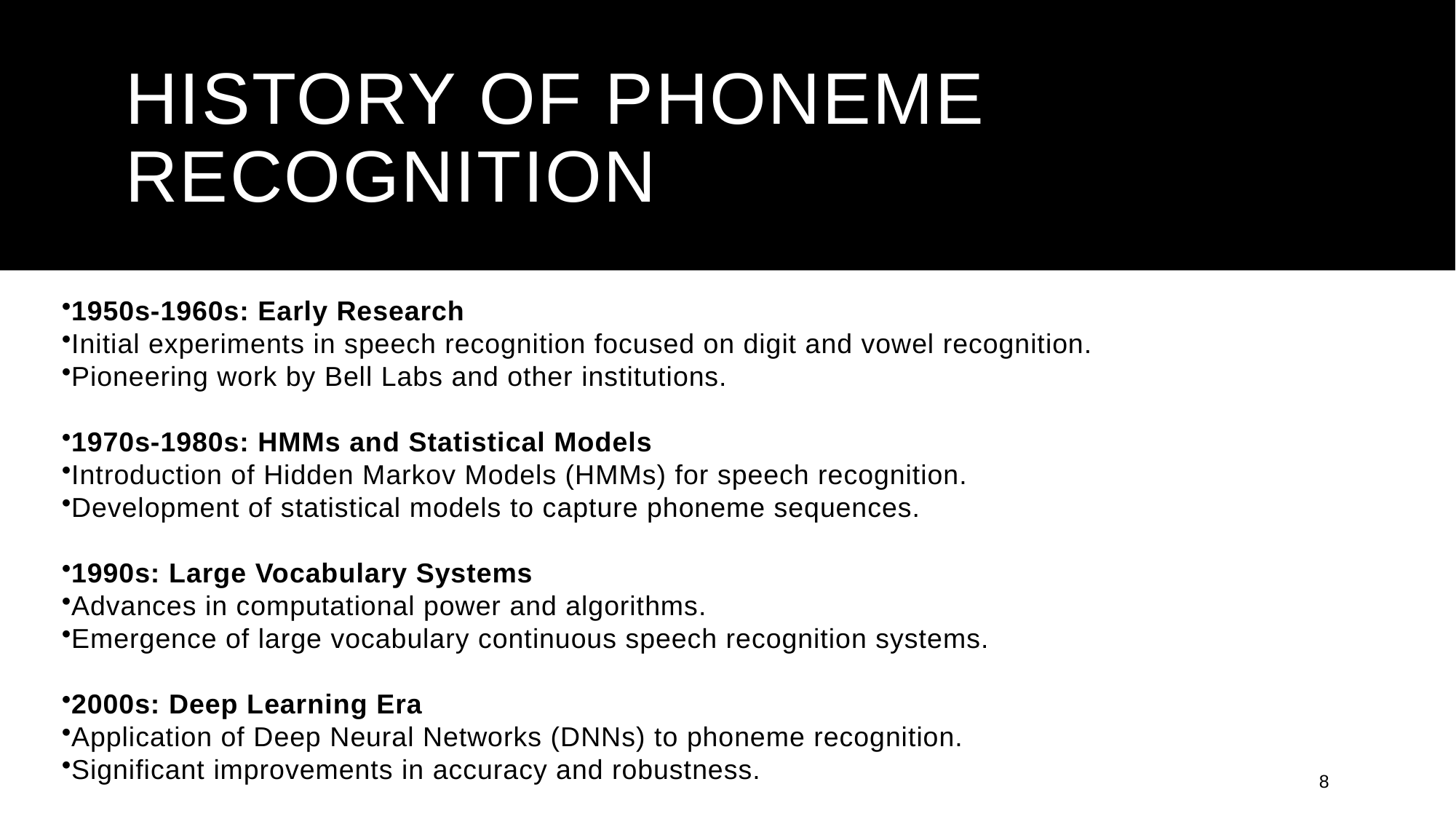

# History of Phoneme Recognition
1950s-1960s: Early Research
Initial experiments in speech recognition focused on digit and vowel recognition.
Pioneering work by Bell Labs and other institutions.

1970s-1980s: HMMs and Statistical Models
Introduction of Hidden Markov Models (HMMs) for speech recognition.
Development of statistical models to capture phoneme sequences.

1990s: Large Vocabulary Systems
Advances in computational power and algorithms.
Emergence of large vocabulary continuous speech recognition systems.

2000s: Deep Learning Era
Application of Deep Neural Networks (DNNs) to phoneme recognition.
Significant improvements in accuracy and robustness.

8